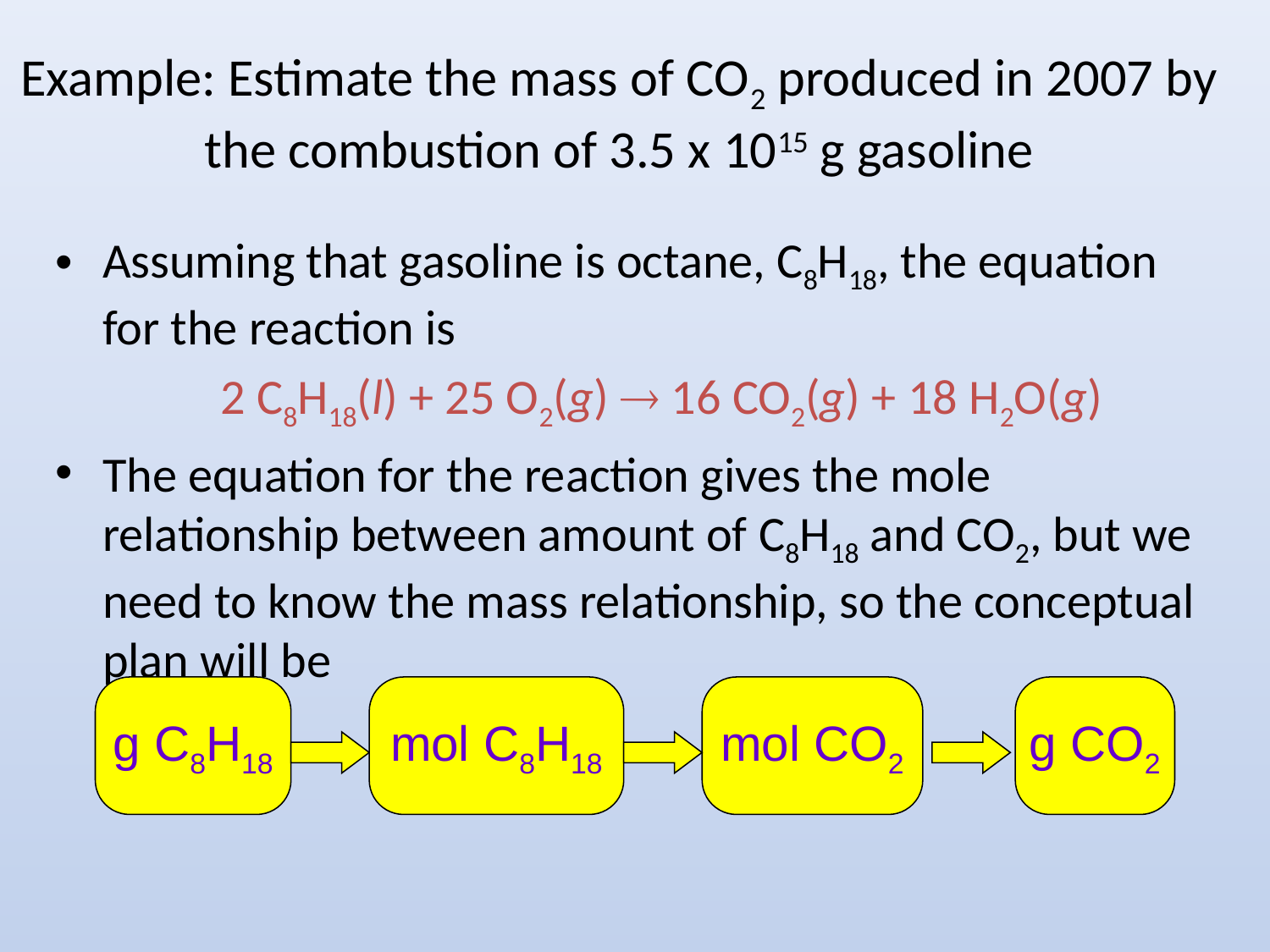

# Example: Estimate the mass of CO2 produced in 2007 by the combustion of 3.5 x 1015 g gasoline
Assuming that gasoline is octane, C8H18, the equation for the reaction is
2 C8H18(l) + 25 O2(g) → 16 CO2(g) + 18 H2O(g)
The equation for the reaction gives the mole relationship between amount of C8H18 and CO2, but we need to know the mass relationship, so the conceptual plan will be
g C8H18
mol C8H18
mol CO2
g CO2